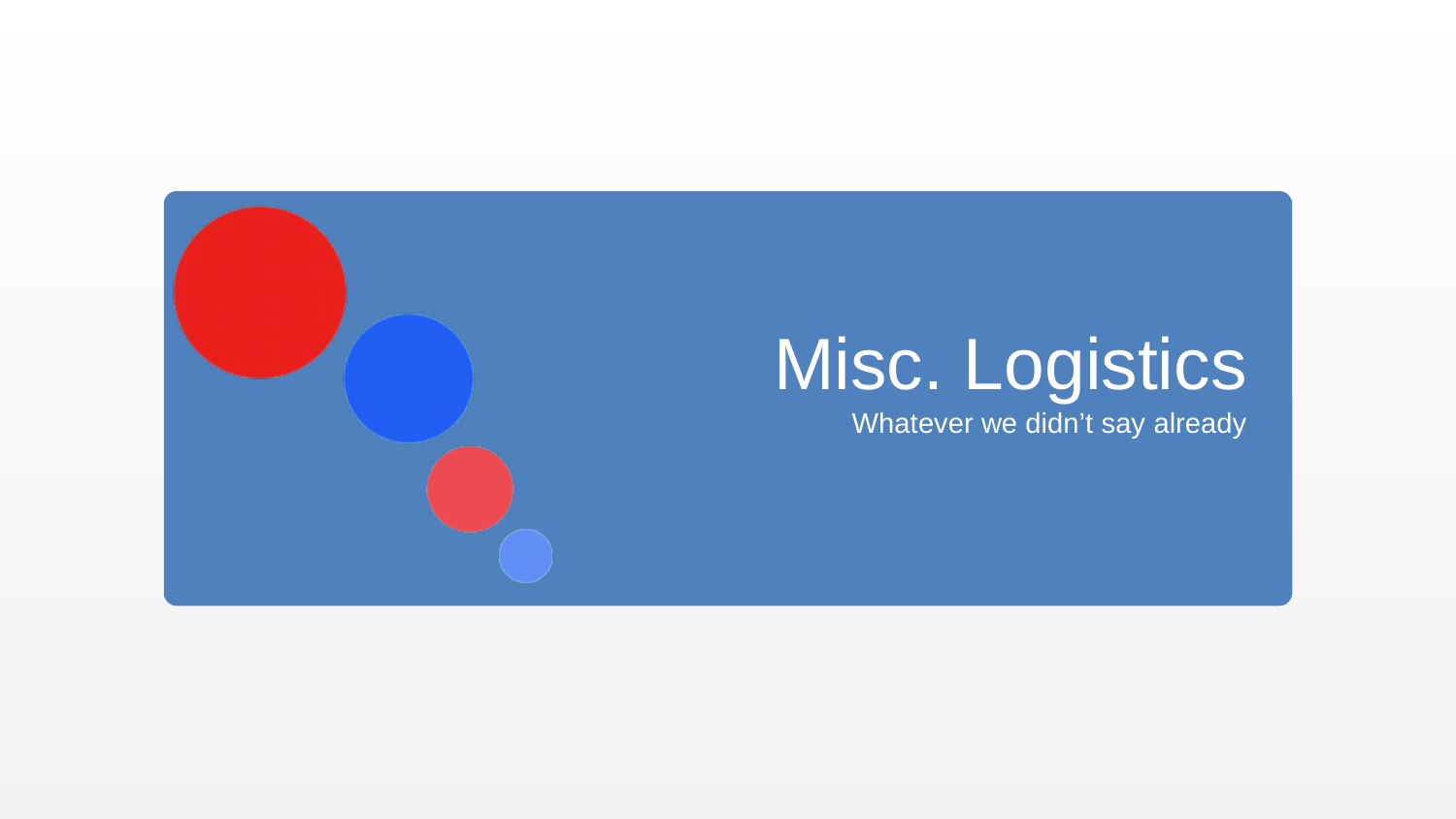

# Misc. Logistics
Whatever we didn’t say already